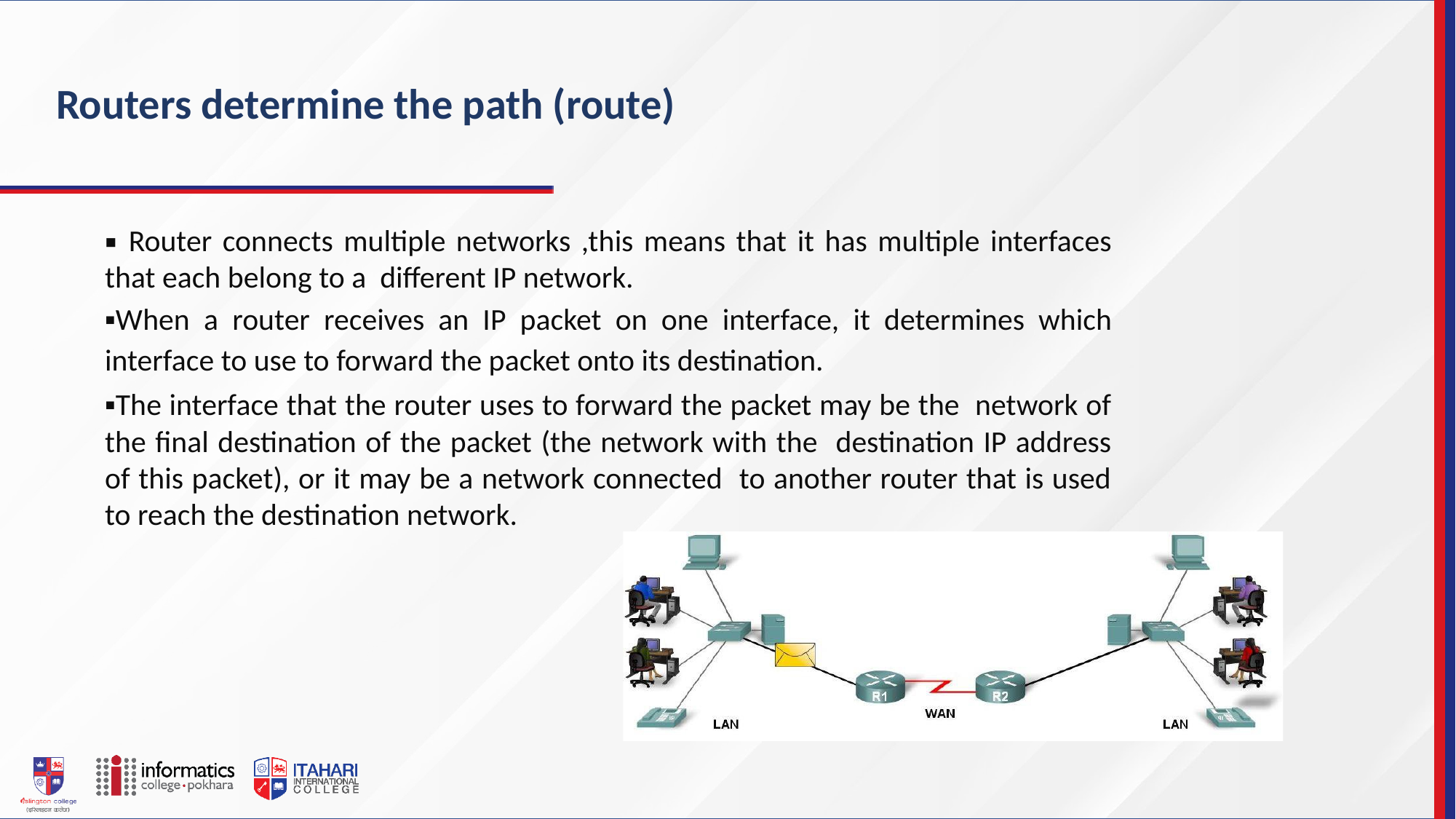

Routers determine the path (route)
▪ Router connects multiple networks ,this means that it has multiple interfaces that each belong to a  different IP network.
▪When a router receives an IP packet on one interface, it determines which interface to use to forward the packet onto its destination.
▪The interface that the router uses to forward the packet may be the  network of the final destination of the packet (the network with the  destination IP address of this packet), or it may be a network connected  to another router that is used to reach the destination network.